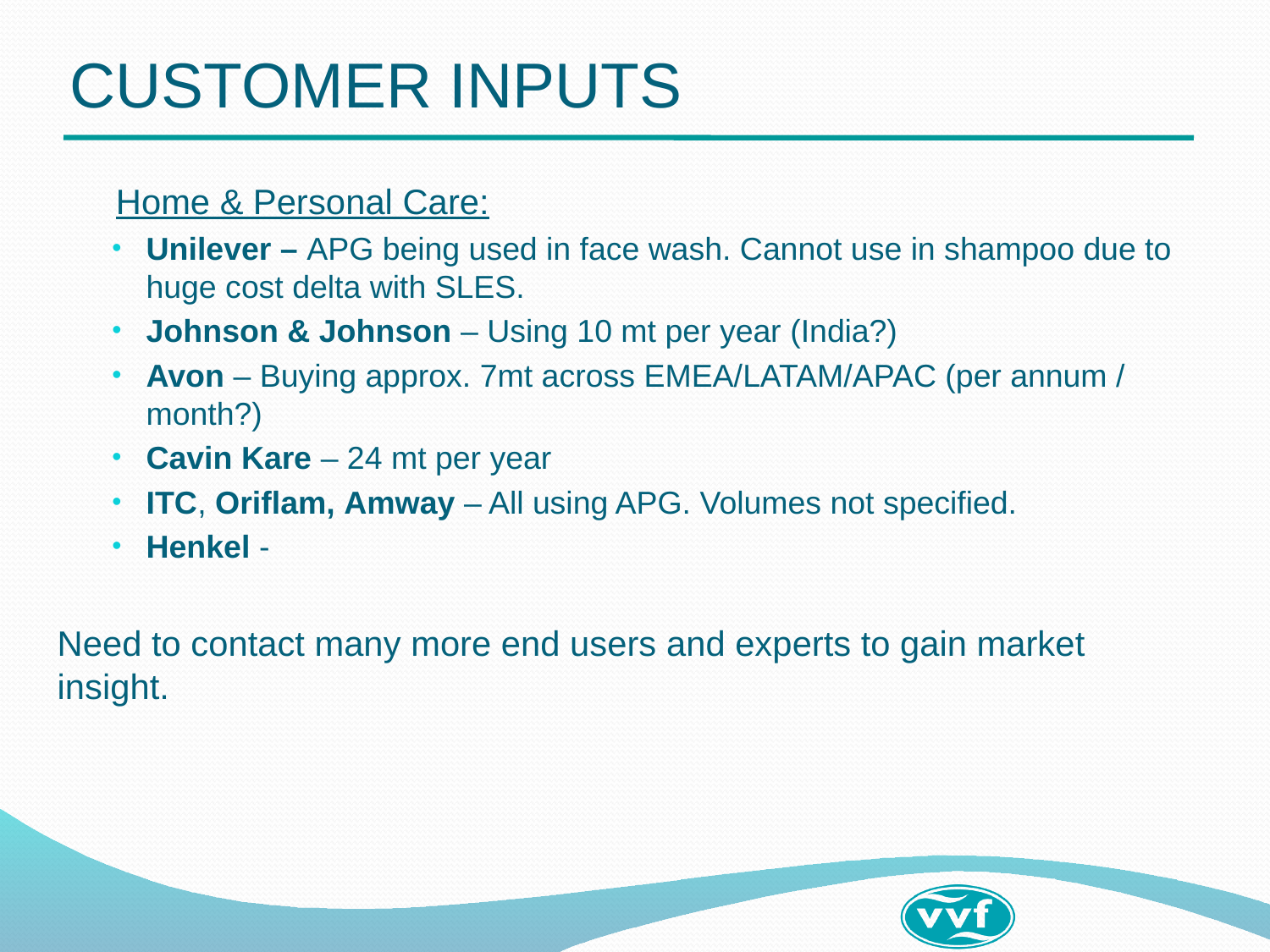

# CUSTOMER INPUTS
      Home & Personal Care:
Unilever – APG being used in face wash. Cannot use in shampoo due to huge cost delta with SLES.
Johnson & Johnson – Using 10 mt per year (India?)
Avon – Buying approx. 7mt across EMEA/LATAM/APAC (per annum / month?)
Cavin Kare – 24 mt per year
ITC, Oriflam, Amway – All using APG. Volumes not specified.
Henkel -

Need to contact many more end users and experts to gain market insight.